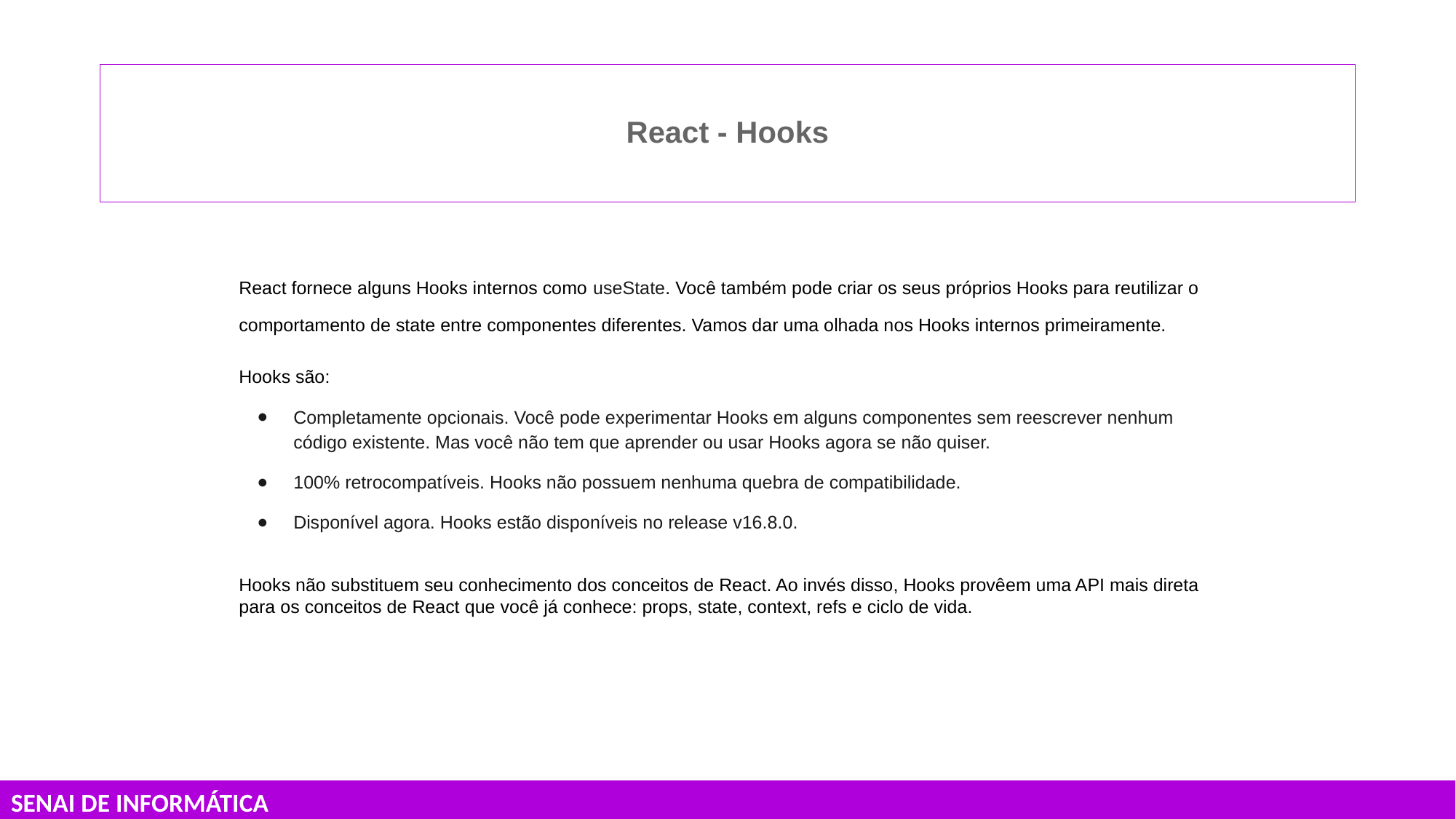

# React - Hooks
React fornece alguns Hooks internos como useState. Você também pode criar os seus próprios Hooks para reutilizar o comportamento de state entre componentes diferentes. Vamos dar uma olhada nos Hooks internos primeiramente.
Hooks são:
Completamente opcionais. Você pode experimentar Hooks em alguns componentes sem reescrever nenhum código existente. Mas você não tem que aprender ou usar Hooks agora se não quiser.
100% retrocompatíveis. Hooks não possuem nenhuma quebra de compatibilidade.
Disponível agora. Hooks estão disponíveis no release v16.8.0.

Hooks não substituem seu conhecimento dos conceitos de React. Ao invés disso, Hooks provêem uma API mais direta para os conceitos de React que você já conhece: props, state, context, refs e ciclo de vida.